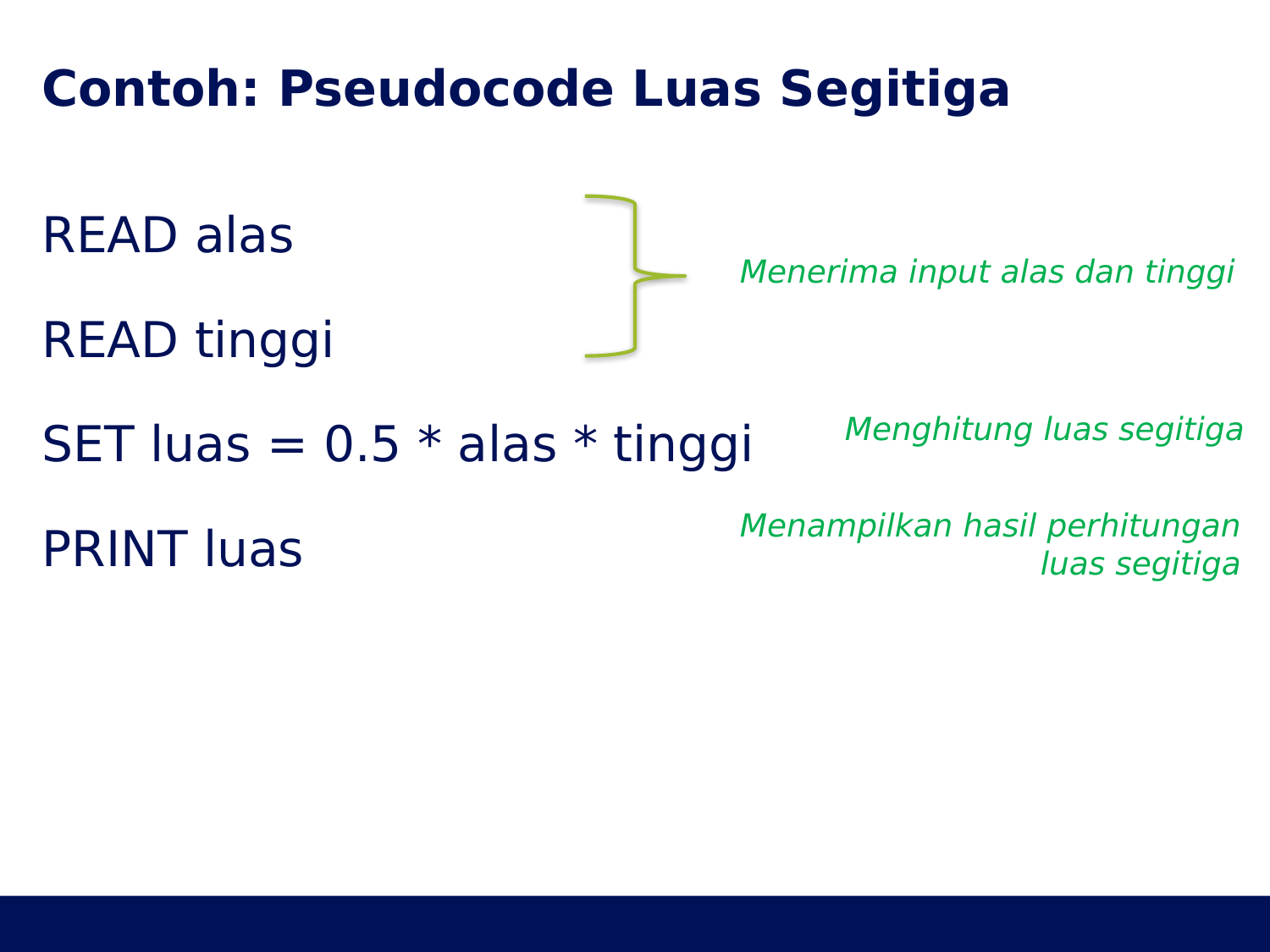

# Contoh: Pseudocode Luas Segitiga
READ alas
READ tinggi
SET luas = 0.5 * alas * tinggi
PRINT luas

Menerima input alas dan tinggi
Menghitung luas segitiga
Menampilkan hasil perhitungan
luas segitiga